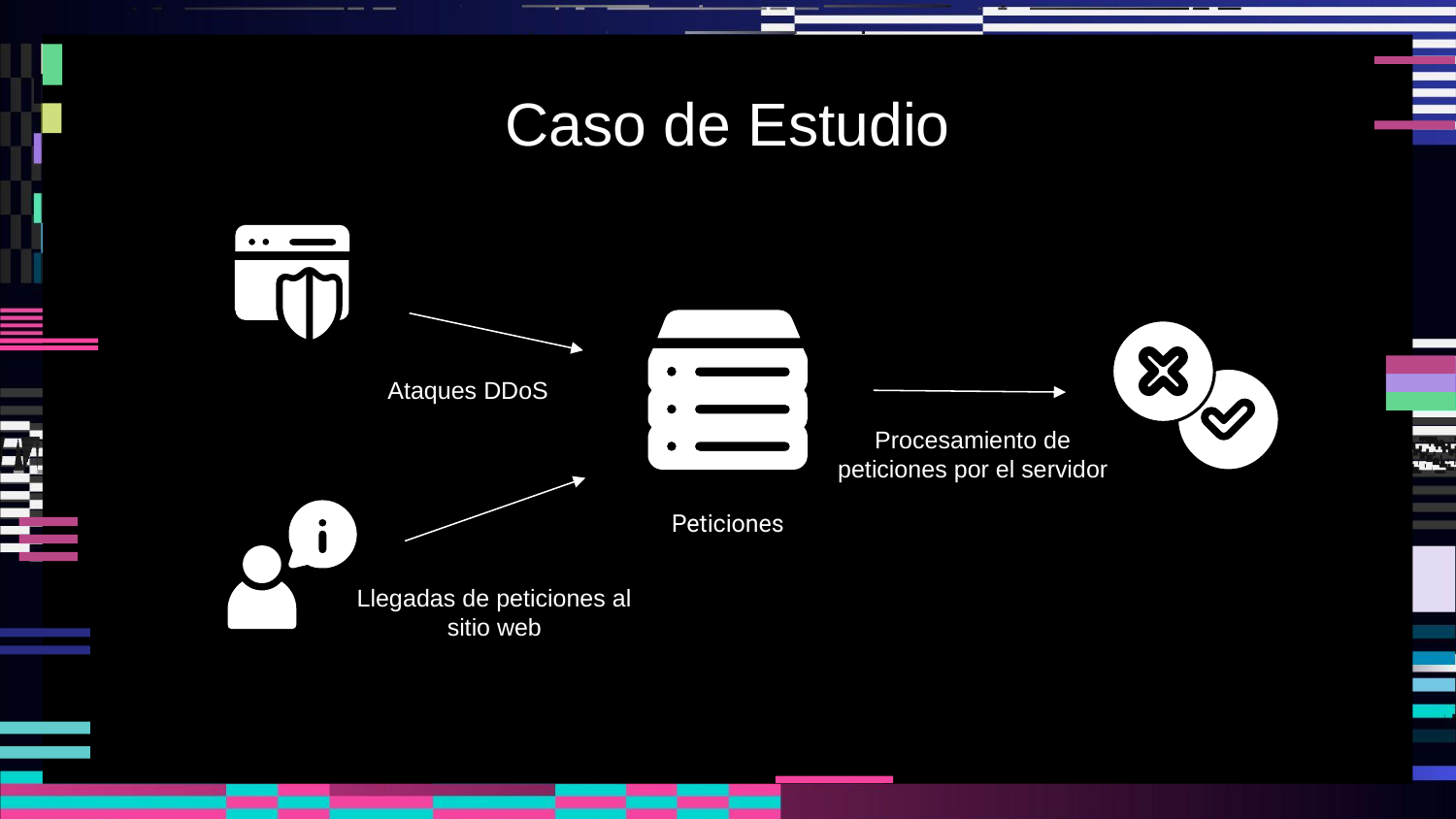

# Caso de Estudio

Ataques DDoS

Procesamiento de peticiones por el servidor
Peticiones

Llegadas de peticiones al sitio web